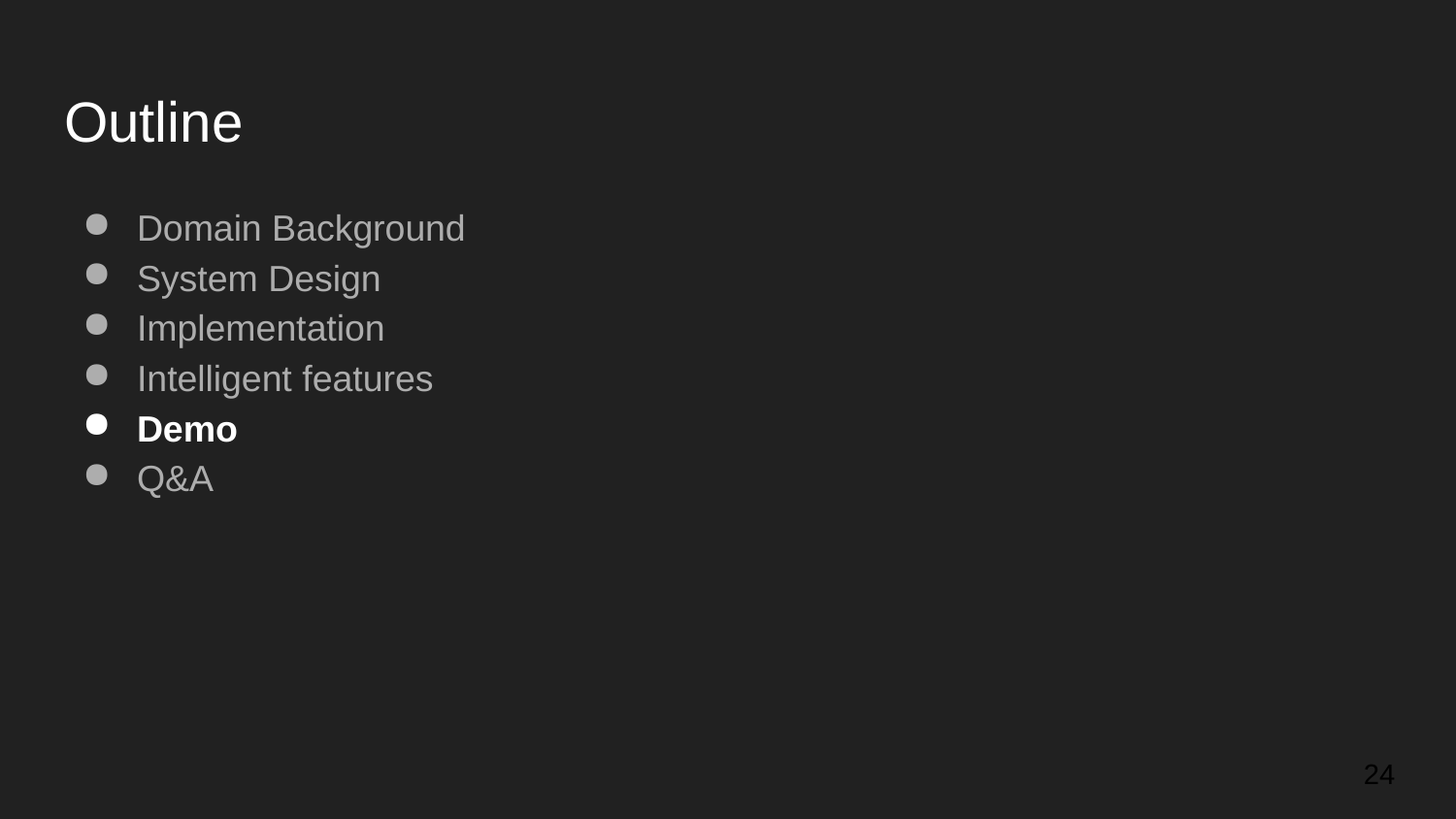

# Outline
Domain Background
System Design
Implementation
Intelligent features
Demo
Q&A
24